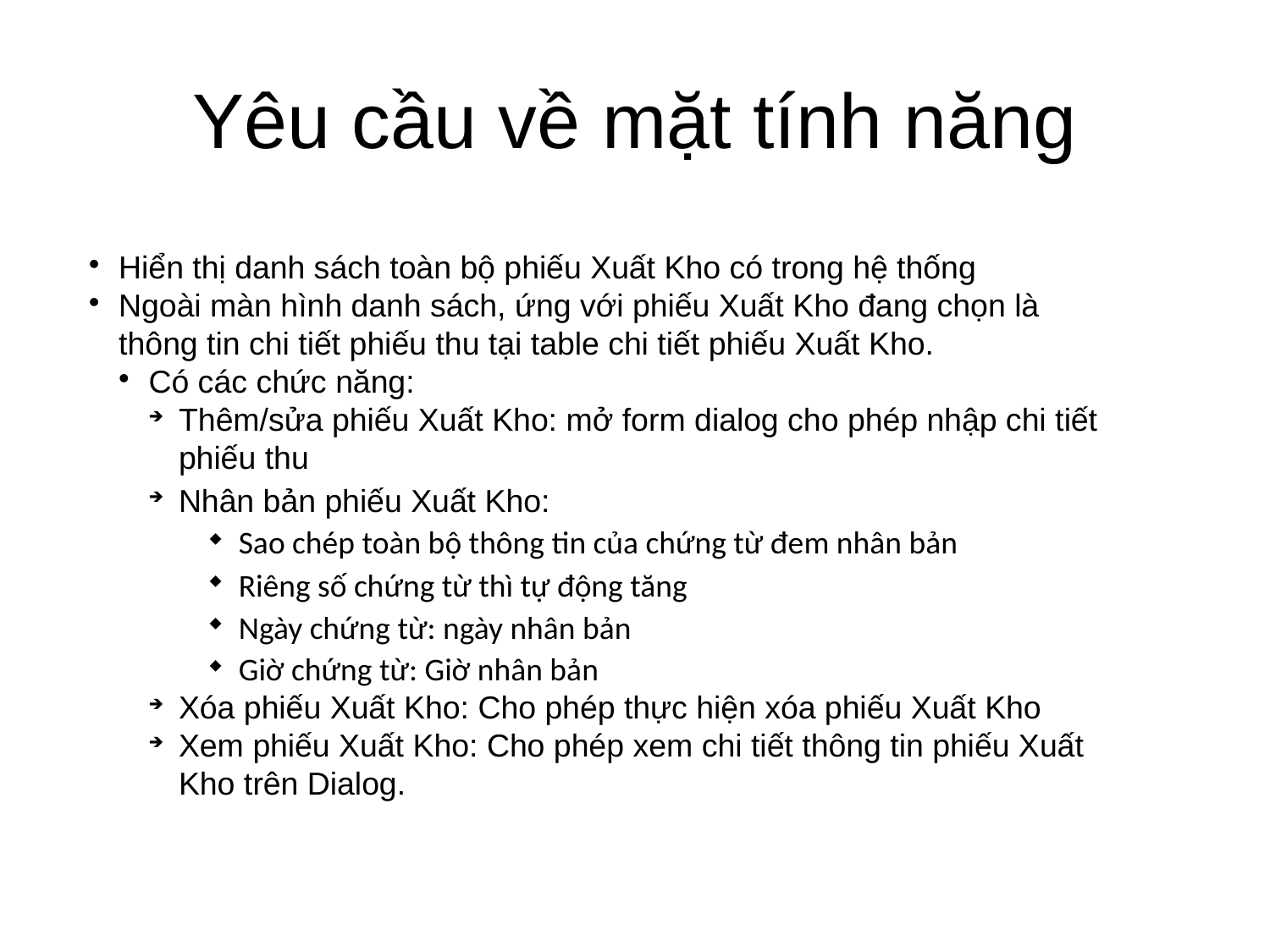

Yêu cầu về mặt tính năng

Hiển thị danh sách toàn bộ phiếu Xuất Kho có trong hệ thống
Ngoài màn hình danh sách, ứng với phiếu Xuất Kho đang chọn là thông tin chi tiết phiếu thu tại table chi tiết phiếu Xuất Kho.
Có các chức năng:
Thêm/sửa phiếu Xuất Kho: mở form dialog cho phép nhập chi tiết phiếu thu
Nhân bản phiếu Xuất Kho:
Sao chép toàn bộ thông tin của chứng từ đem nhân bản
Riêng số chứng từ thì tự động tăng
Ngày chứng từ: ngày nhân bản
Giờ chứng từ: Giờ nhân bản
Xóa phiếu Xuất Kho: Cho phép thực hiện xóa phiếu Xuất Kho
Xem phiếu Xuất Kho: Cho phép xem chi tiết thông tin phiếu Xuất Kho trên Dialog.